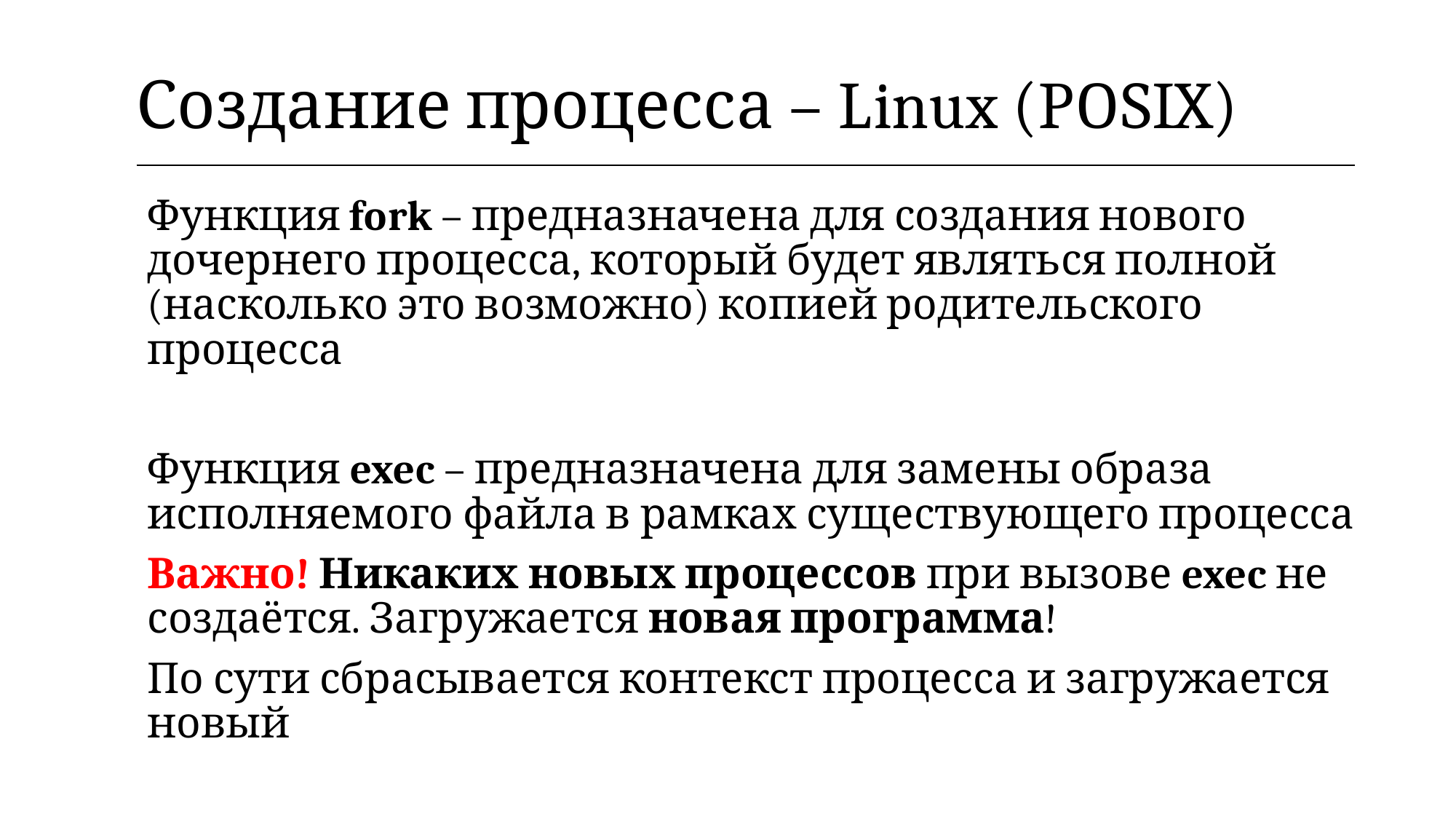

| Создание процесса – Linux (POSIX) |
| --- |
Функция fork – предназначена для создания нового дочернего процесса, который будет являться полной (насколько это возможно) копией родительского процесса

Функция exec – предназначена для замены образа исполняемого файла в рамках существующего процесса
Важно! Никаких новых процессов при вызове exec не создаётся. Загружается новая программа!
По сути сбрасывается контекст процесса и загружается новый